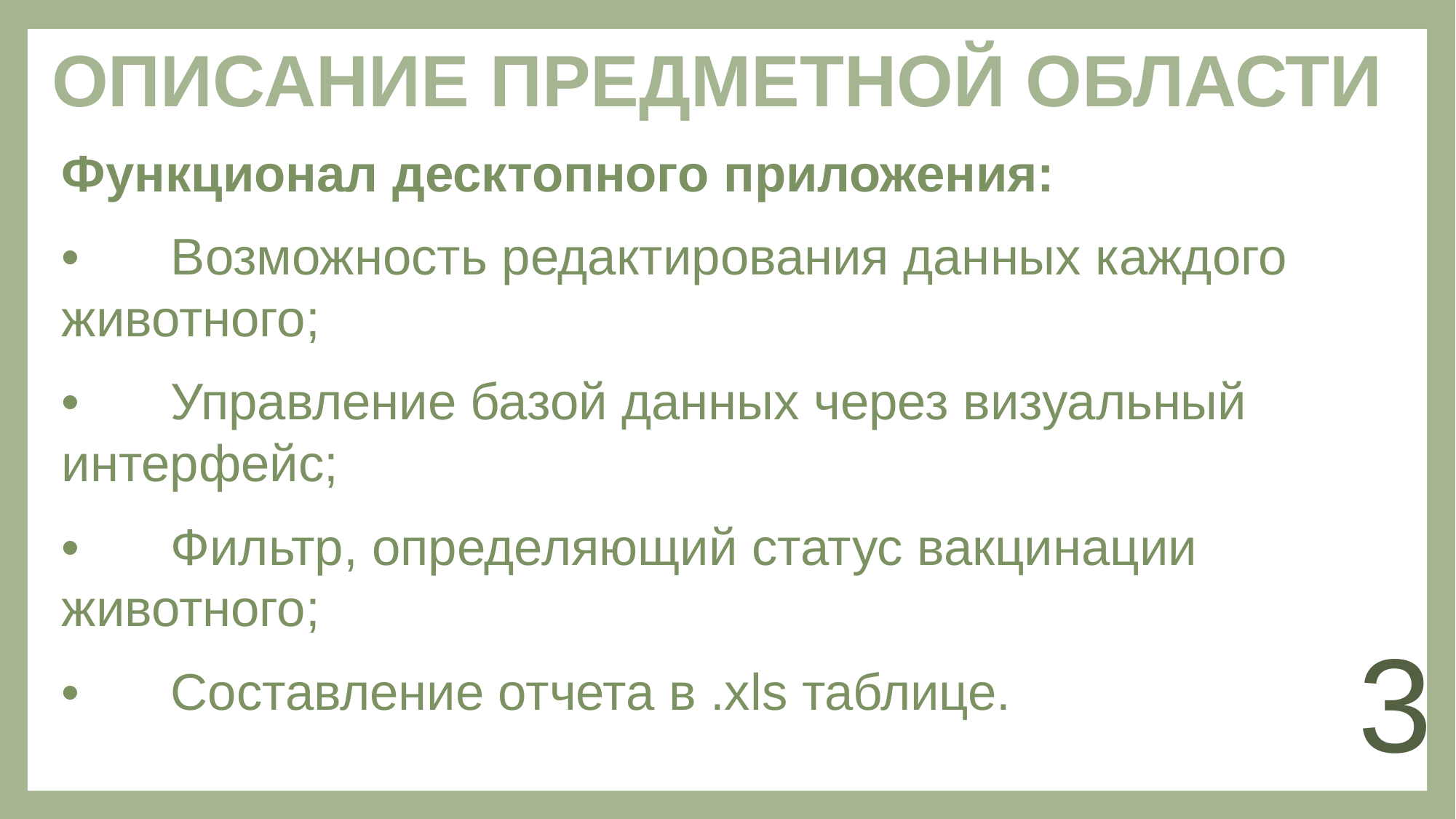

ОПИСАНИЕ ПРЕДМЕТНОЙ ОБЛАСТИ
Функционал десктопного приложения:
•	Возможность редактирования данных каждого животного;
•	Управление базой данных через визуальный интерфейс;
•	Фильтр, определяющий статус вакцинации животного;
•	Составление отчета в .xls таблице.

3